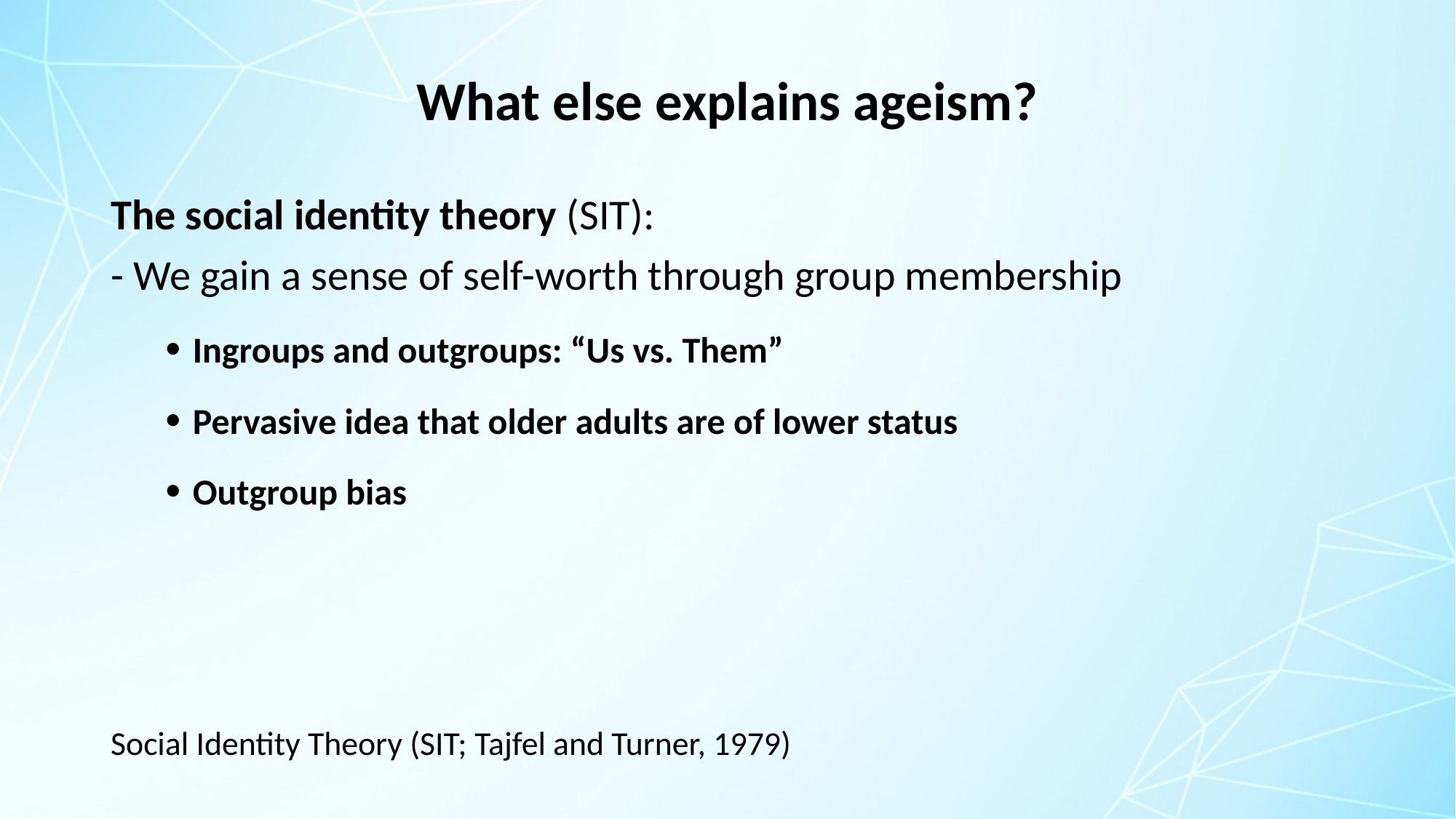

# What else explains ageism?
The social identity theory (SIT):
- We gain a sense of self-worth through group membership
Ingroups and outgroups: “Us vs. Them”
Pervasive idea that older adults are of lower status
Outgroup bias
Social Identity Theory (SIT; Tajfel and Turner, 1979)